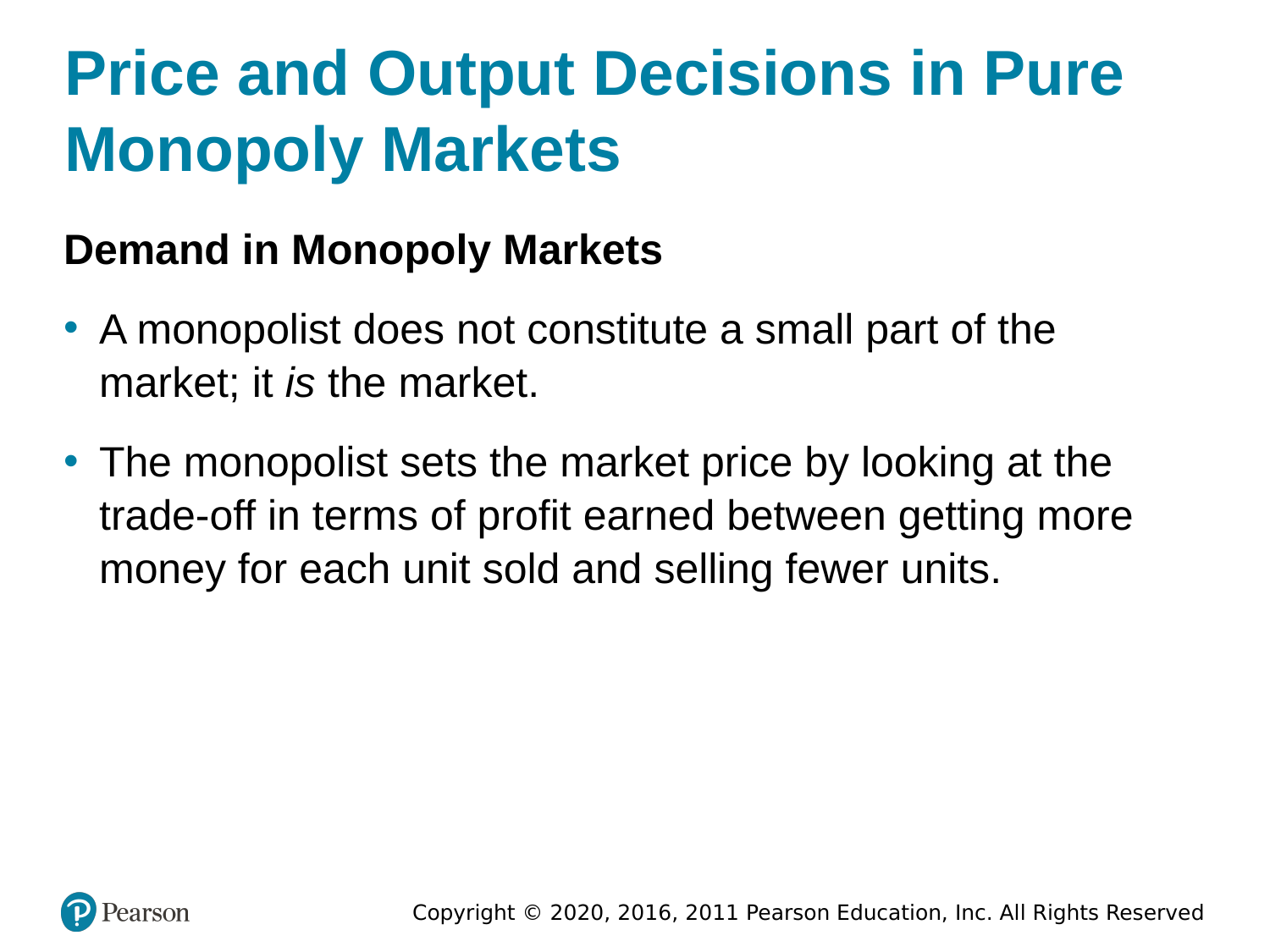

# Price and Output Decisions in Pure Monopoly Markets
Demand in Monopoly Markets
A monopolist does not constitute a small part of the market; it is the market.
The monopolist sets the market price by looking at the trade-off in terms of profit earned between getting more money for each unit sold and selling fewer units.